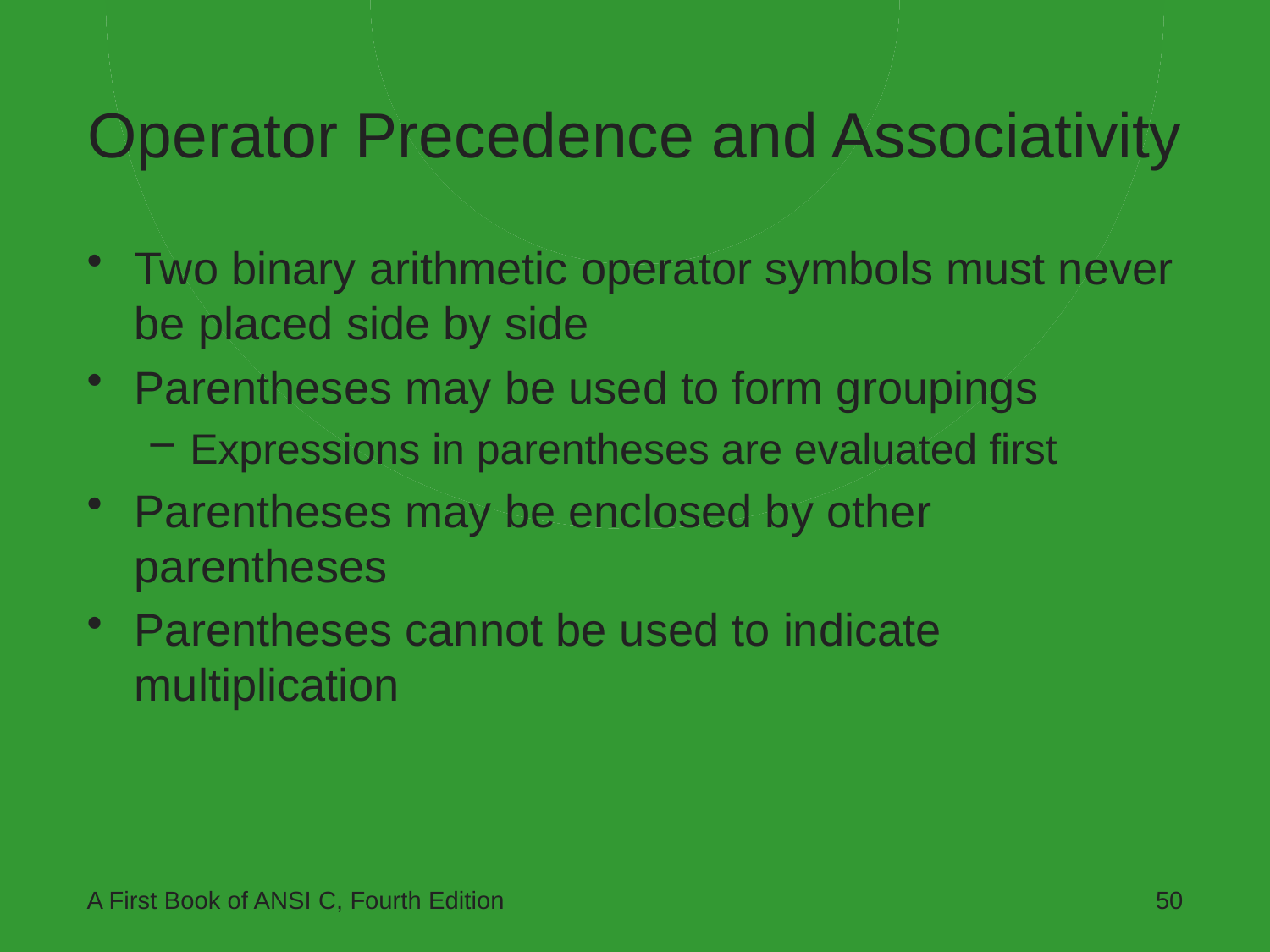

# Operator Precedence and Associativity
Two binary arithmetic operator symbols must never be placed side by side
Parentheses may be used to form groupings
Expressions in parentheses are evaluated first
Parentheses may be enclosed by other parentheses
Parentheses cannot be used to indicate multiplication
A First Book of ANSI C, Fourth Edition
50